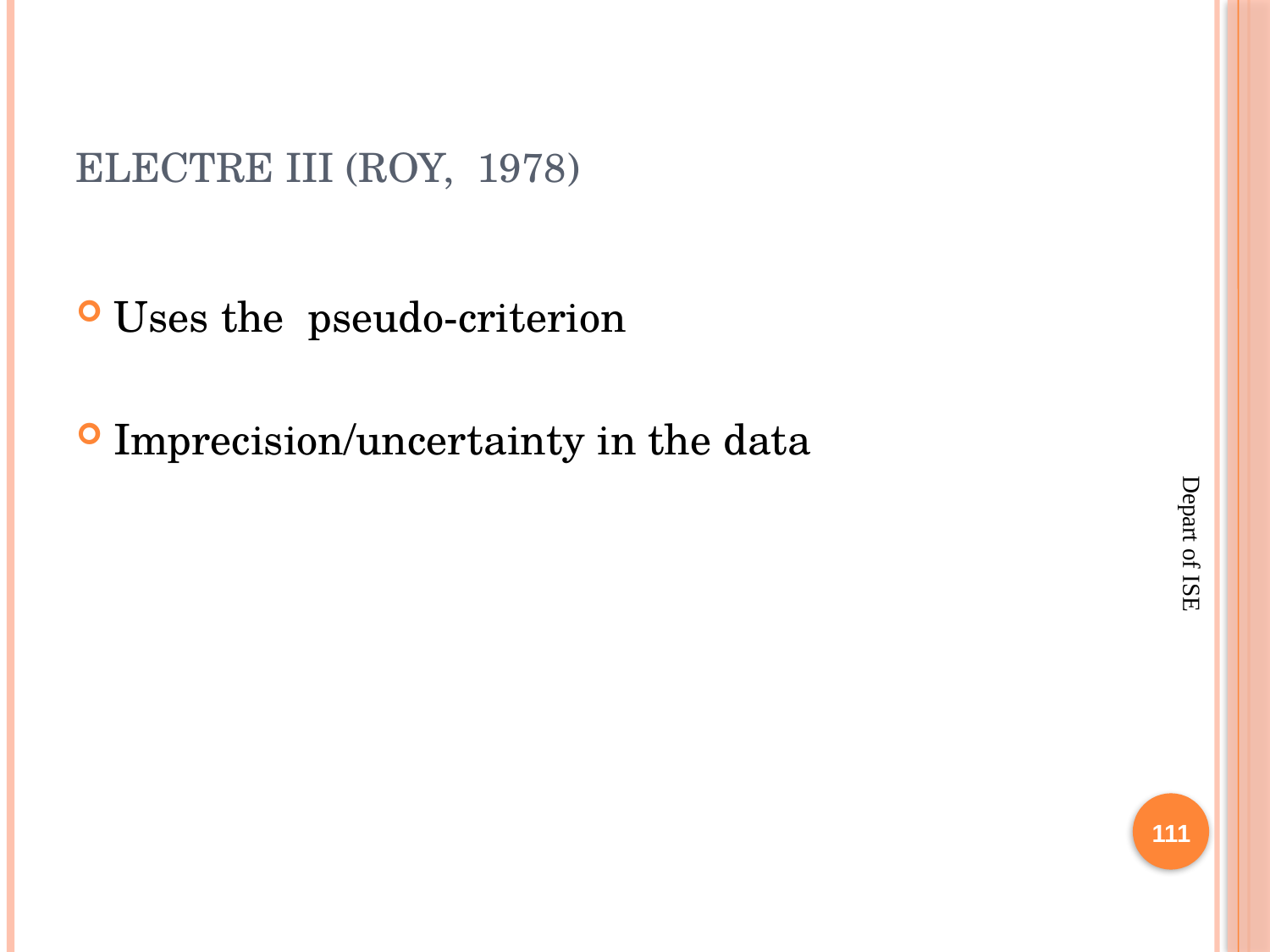

# ELECTRE III (Roy,  1978)

Uses the  pseudo-criterion

Imprecision/uncertainty in the data
111
Depart of ISE